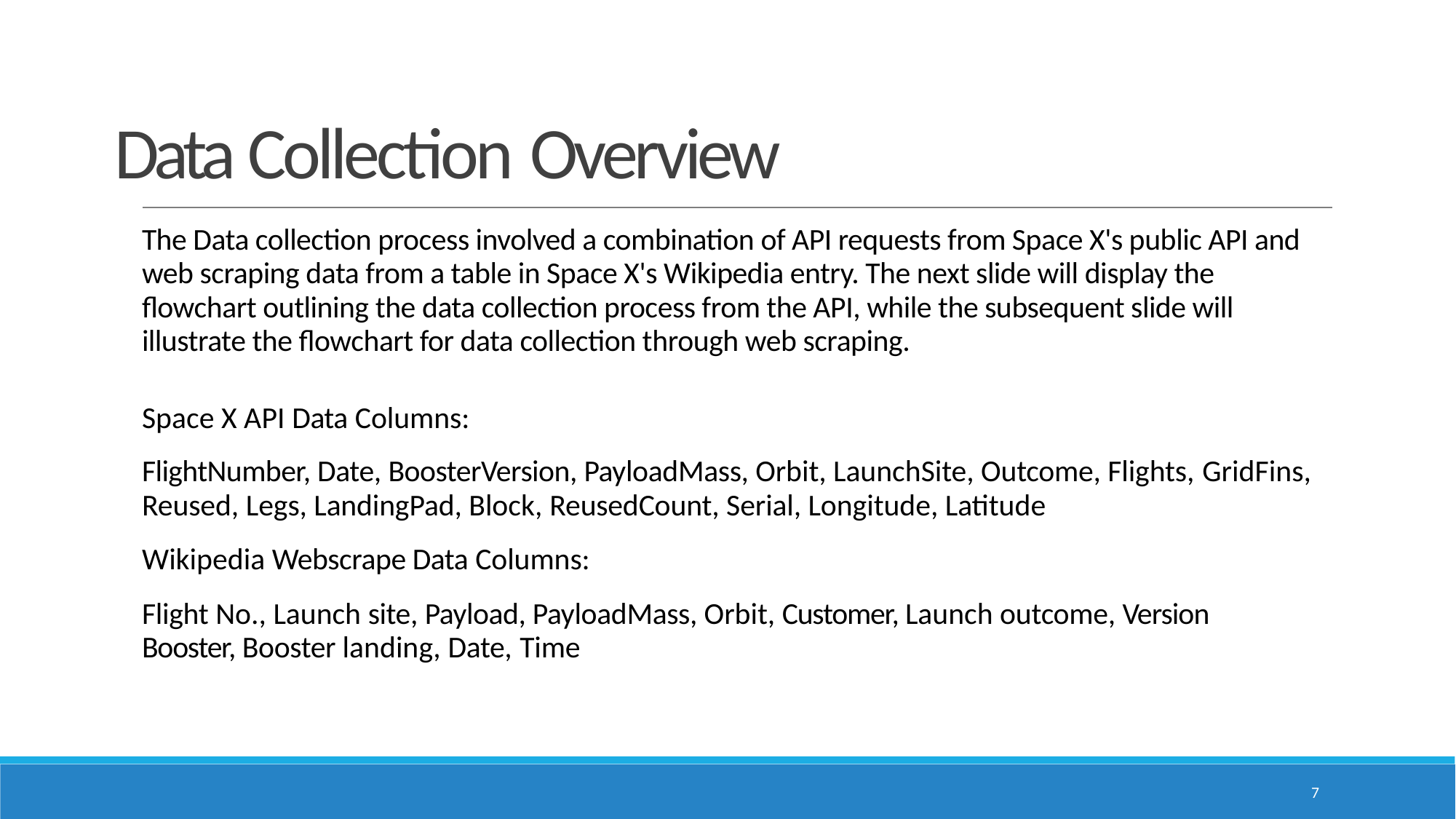

# Data Collection Overview

The Data collection process involved a combination of API requests from Space X's public API and web scraping data from a table in Space X's Wikipedia entry. The next slide will display the flowchart outlining the data collection process from the API, while the subsequent slide will illustrate the flowchart for data collection through web scraping.

Space X API Data Columns:
FlightNumber, Date, BoosterVersion, PayloadMass, Orbit, LaunchSite, Outcome, Flights, GridFins,
Reused, Legs, LandingPad, Block, ReusedCount, Serial, Longitude, Latitude
Wikipedia Webscrape Data Columns:
Flight No., Launch site, Payload, PayloadMass, Orbit, Customer, Launch outcome, Version  Booster, Booster landing, Date, Time
7